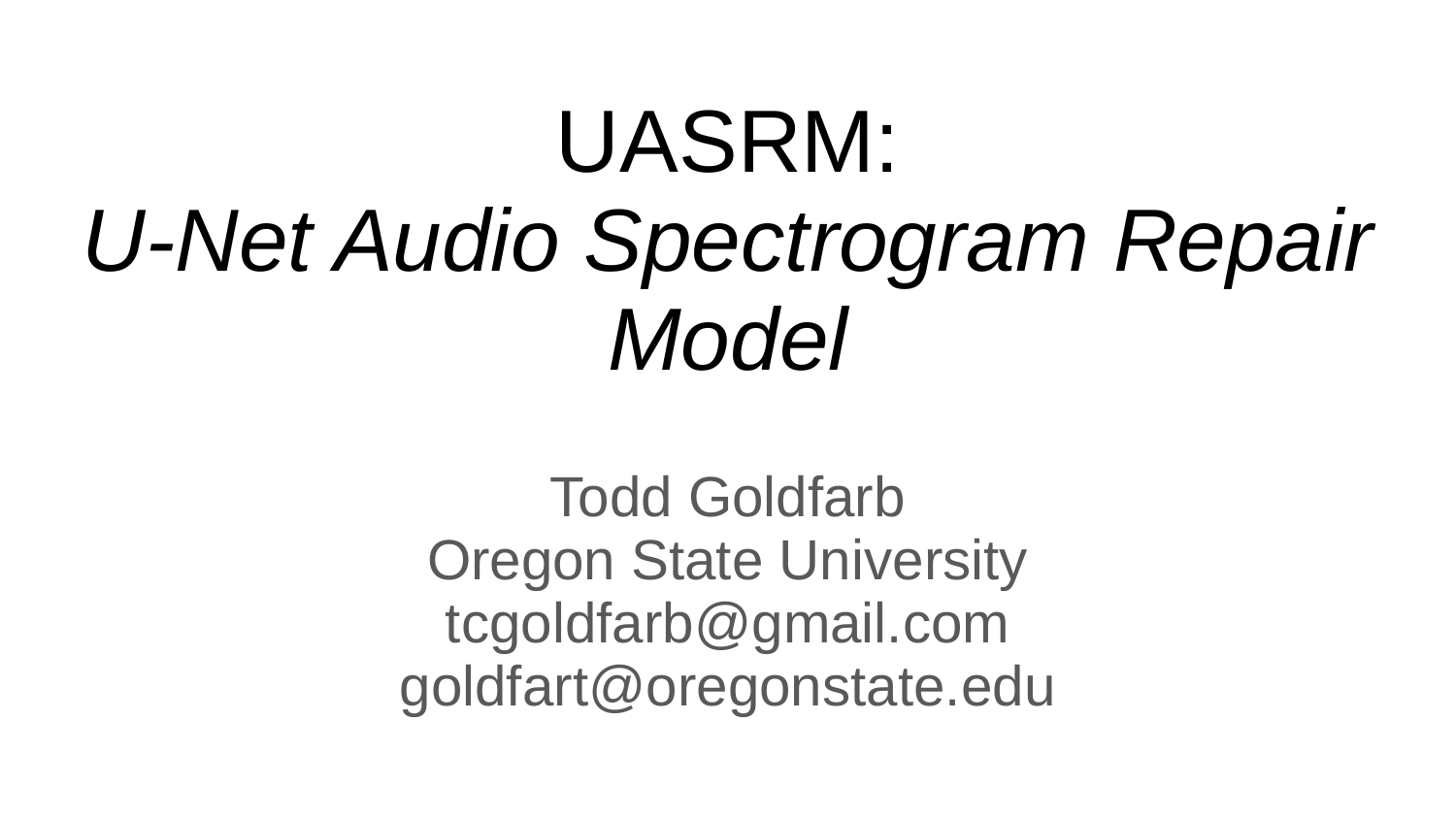

# UASRM:
U-Net Audio Spectrogram Repair Model
Todd Goldfarb
Oregon State University
tcgoldfarb@gmail.com
goldfart@oregonstate.edu